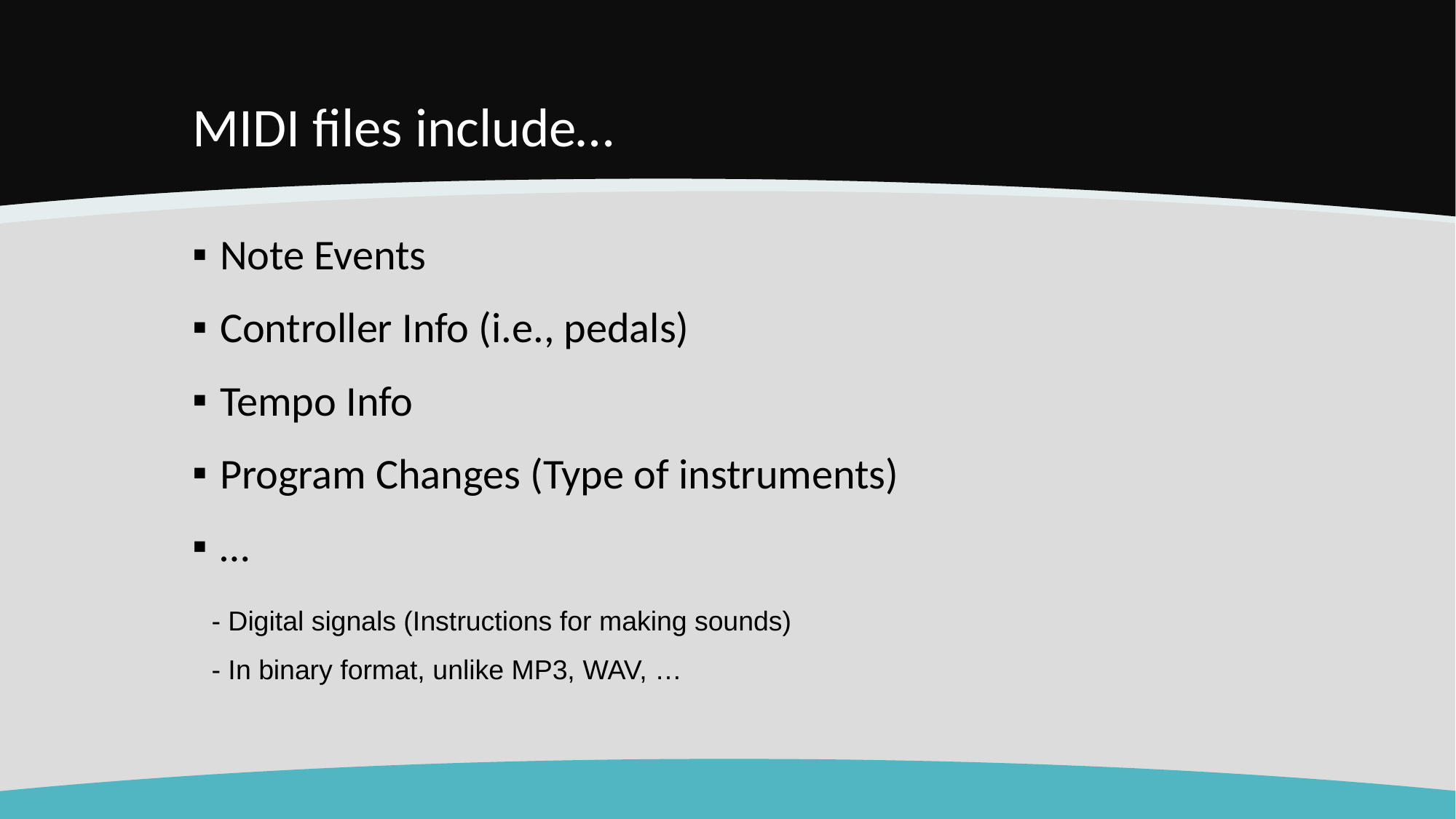

# MIDI files include…
Note Events
Controller Info (i.e., pedals)
Tempo Info
Program Changes (Type of instruments)
…
 - Digital signals (Instructions for making sounds)
 - In binary format, unlike MP3, WAV, …